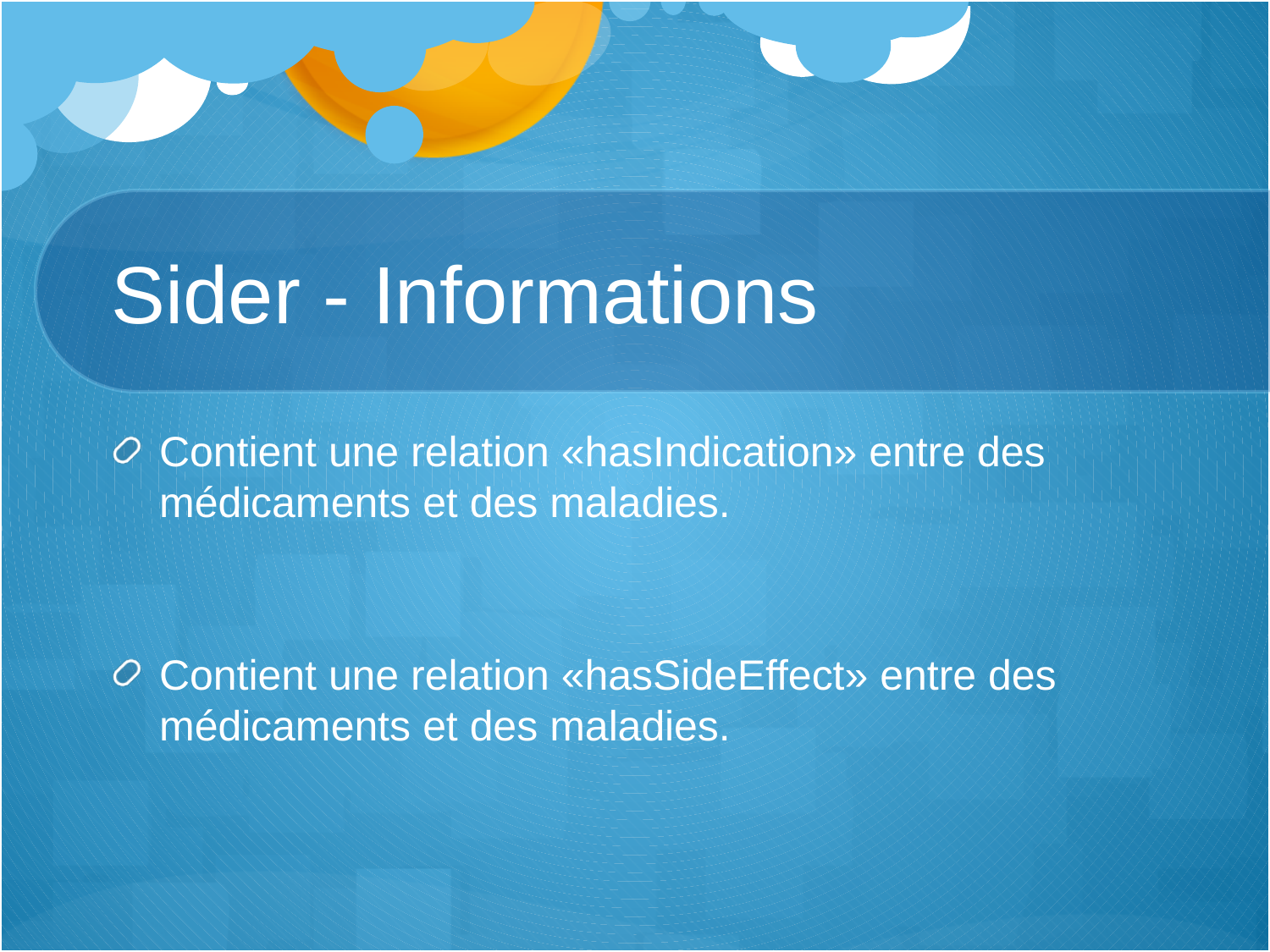

# Sider - Informations
Contient une relation «hasIndication» entre des médicaments et des maladies.

Contient une relation «hasSideEffect» entre des médicaments et des maladies.